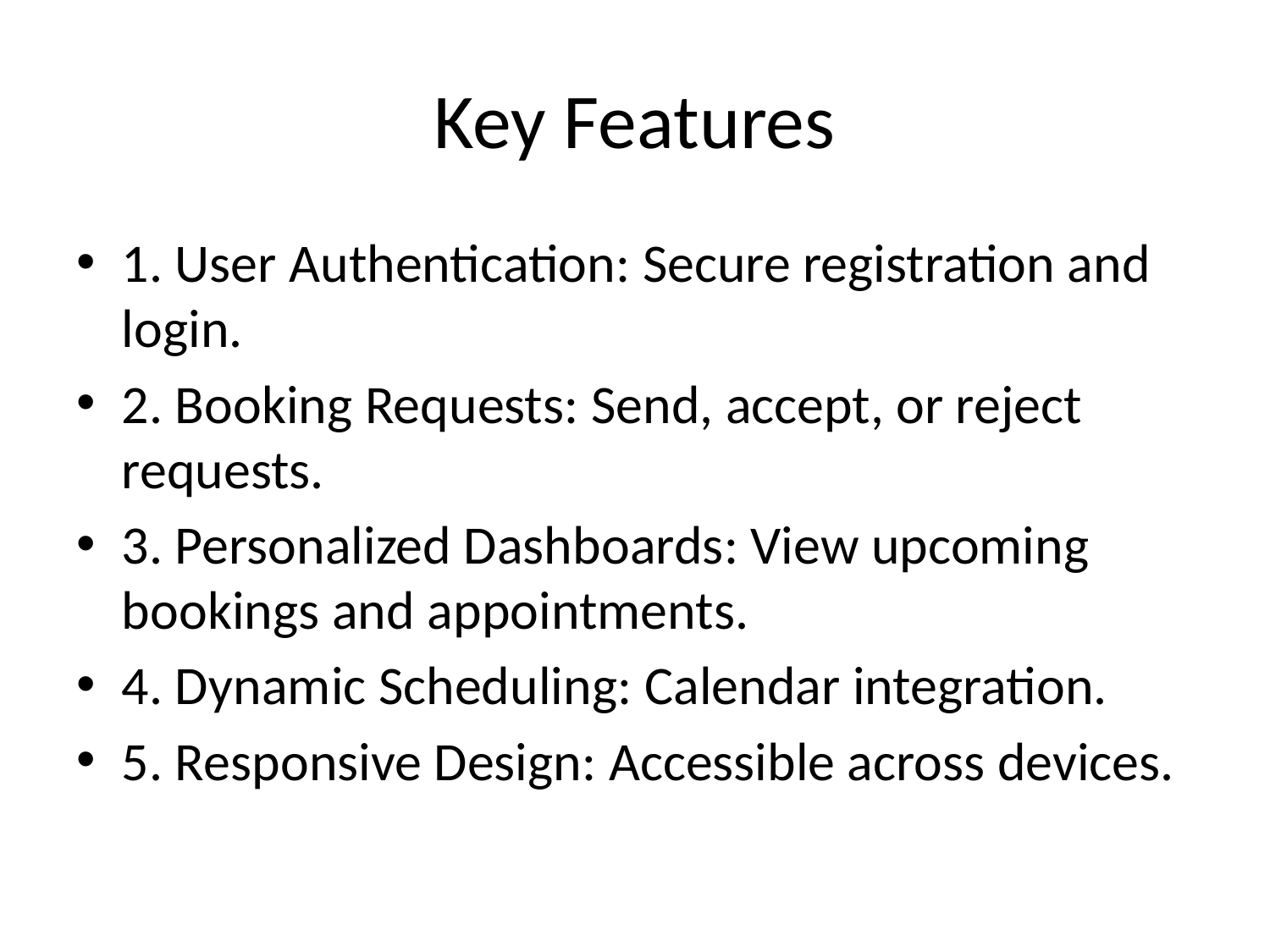

# Key Features
1. User Authentication: Secure registration and login.
2. Booking Requests: Send, accept, or reject requests.
3. Personalized Dashboards: View upcoming bookings and appointments.
4. Dynamic Scheduling: Calendar integration.
5. Responsive Design: Accessible across devices.